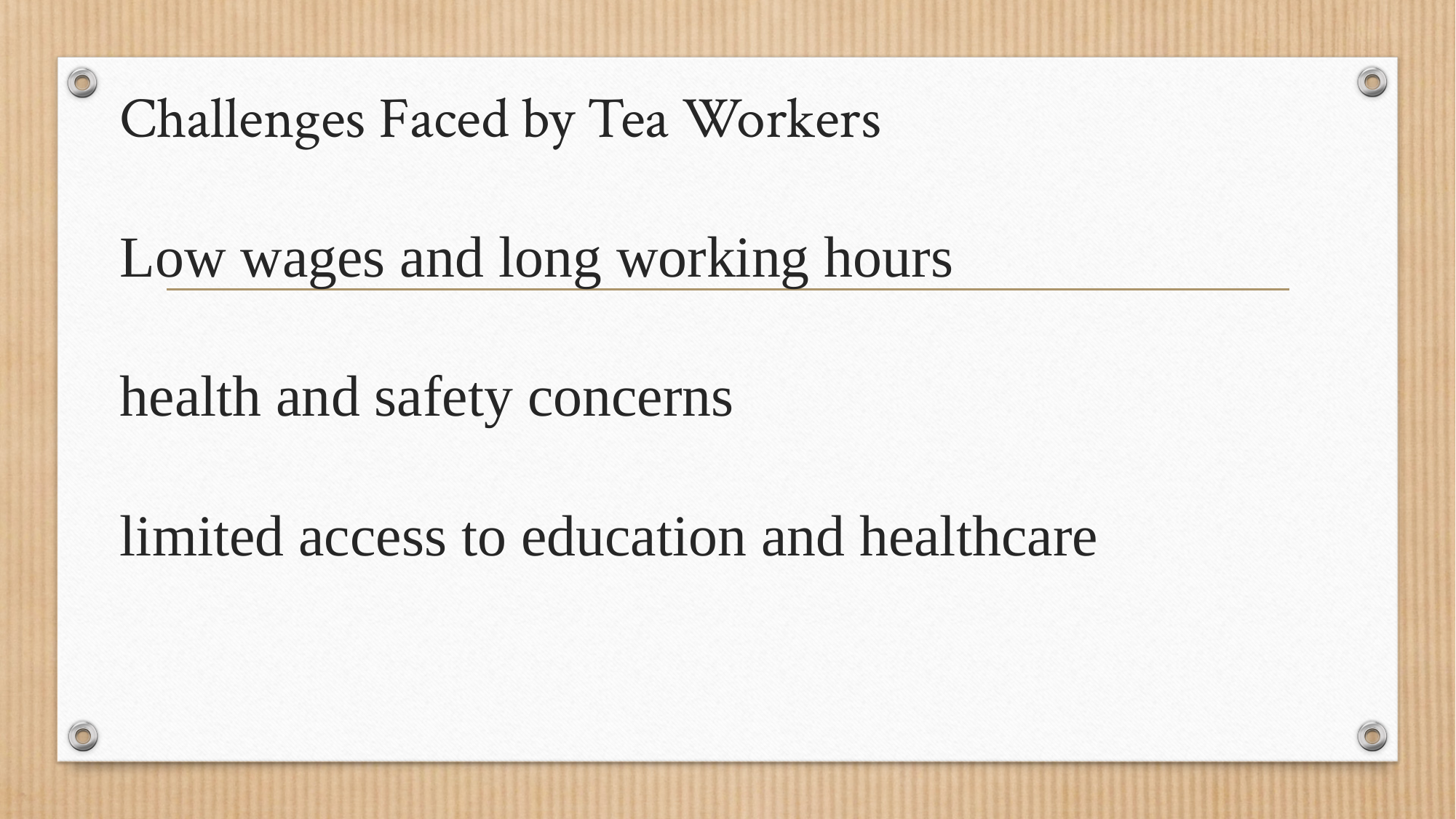

# Challenges Faced by Tea Workers Low wages and long working hours health and safety concerns limited access to education and healthcare